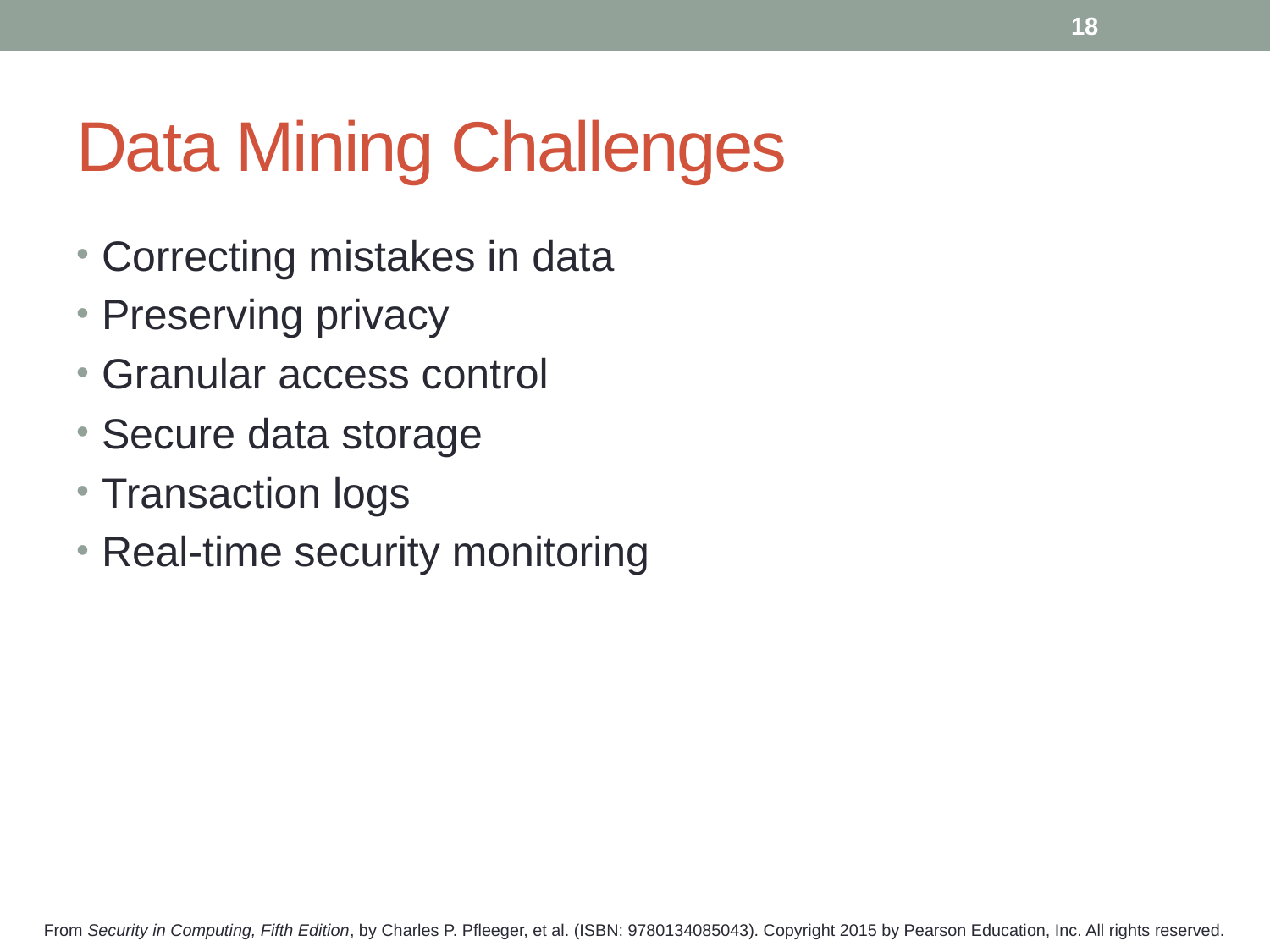

18
# Data Mining Challenges
Correcting mistakes in data
Preserving privacy
Granular access control
Secure data storage
Transaction logs
Real-time security monitoring
From Security in Computing, Fifth Edition, by Charles P. Pfleeger, et al. (ISBN: 9780134085043). Copyright 2015 by Pearson Education, Inc. All rights reserved.